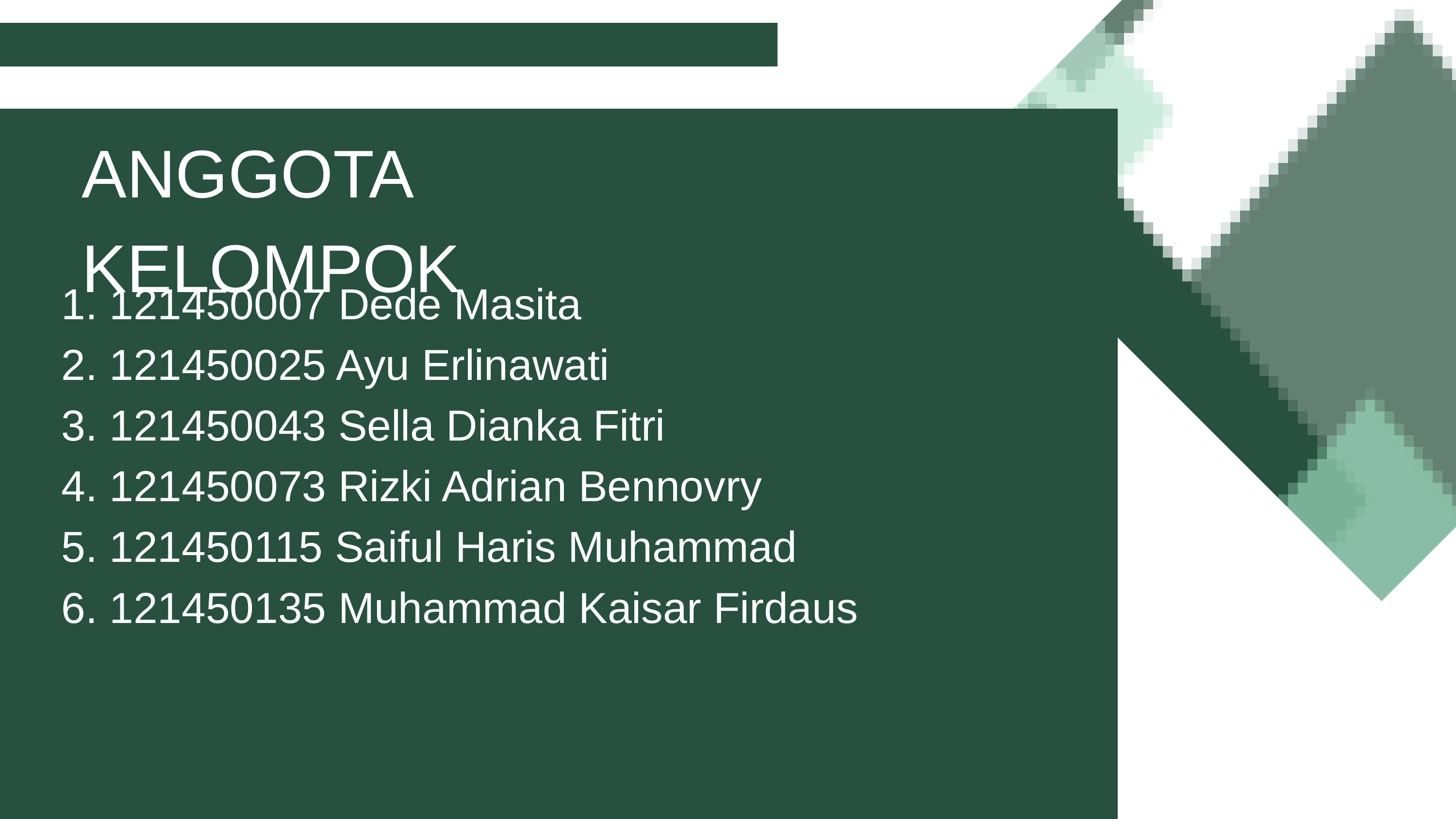

ANGGOTA KELOMPOK
1. 121450007 Dede Masita
2. 121450025 Ayu Erlinawati
3. 121450043 Sella Dianka Fitri
4. 121450073 Rizki Adrian Bennovry
5. 121450115 Saiful Haris Muhammad
6. 121450135 Muhammad Kaisar Firdaus